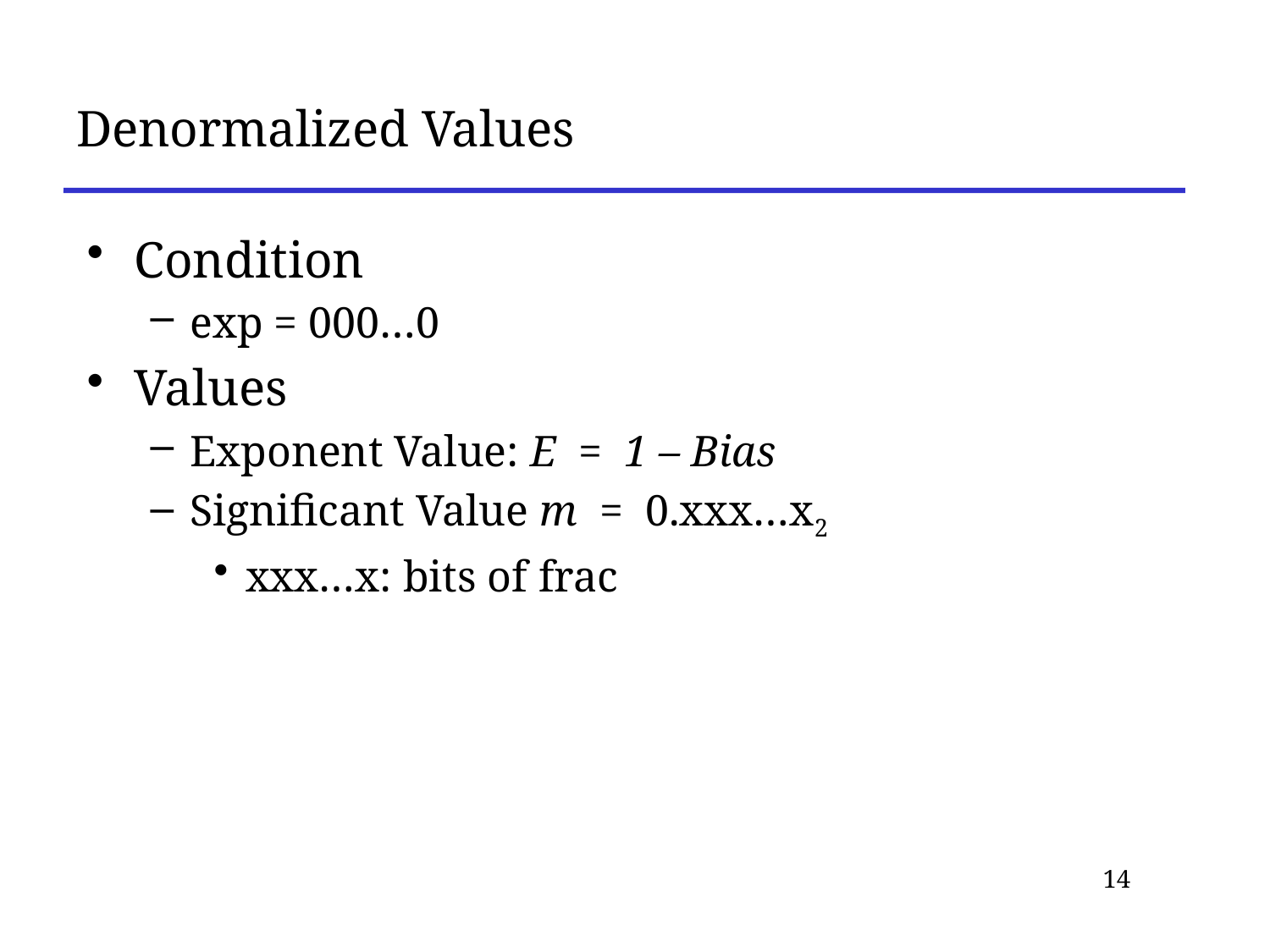

# Denormalized Values
Condition
exp = 000…0
Values
Exponent Value: E  =  1 – Bias
Significant Value m  =  0.xxx…x2
xxx…x: bits of frac
14